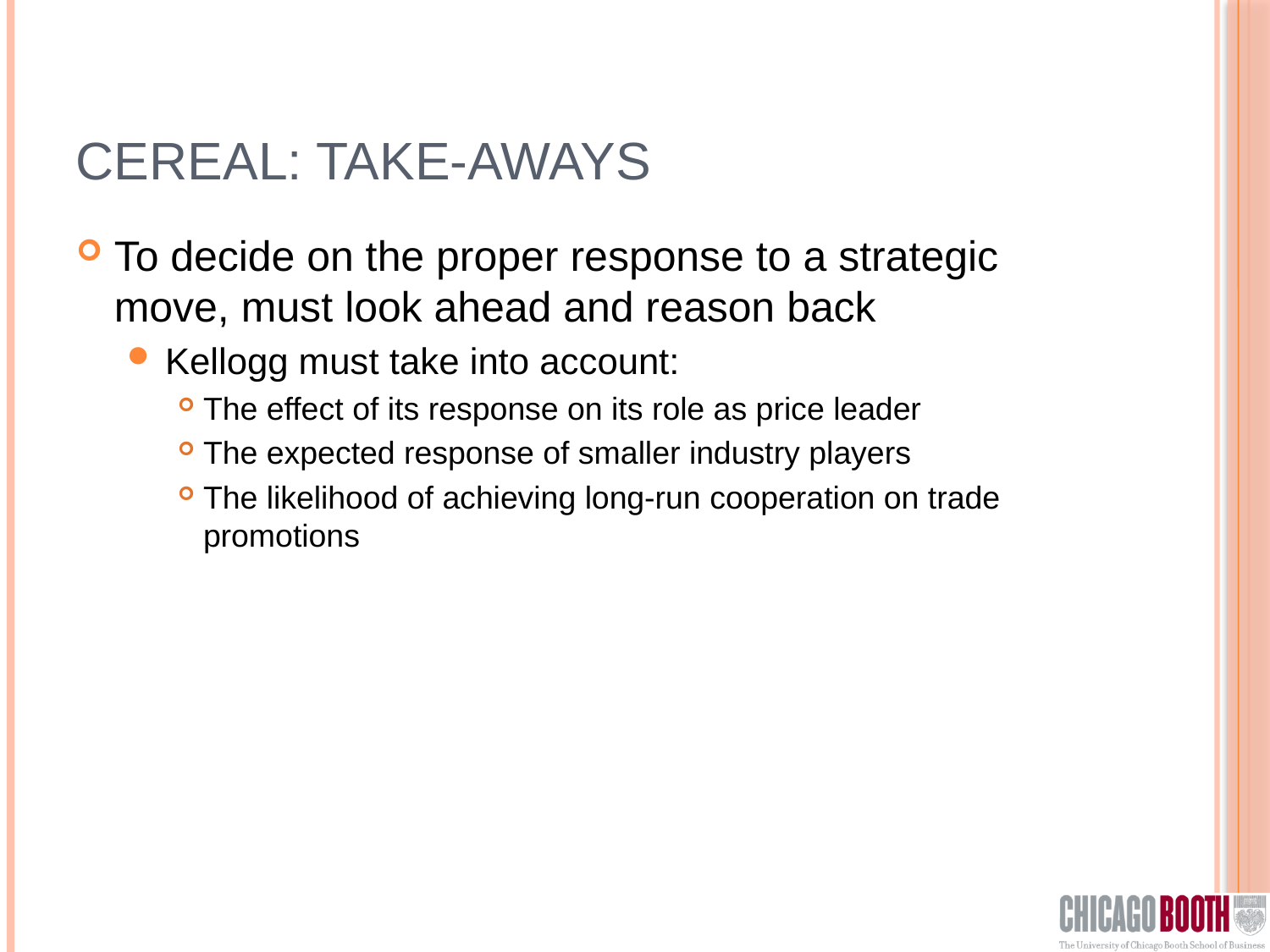

# Cereal: take-aways
To decide on the proper response to a strategic move, must look ahead and reason back
Kellogg must take into account:
The effect of its response on its role as price leader
The expected response of smaller industry players
The likelihood of achieving long-run cooperation on trade promotions